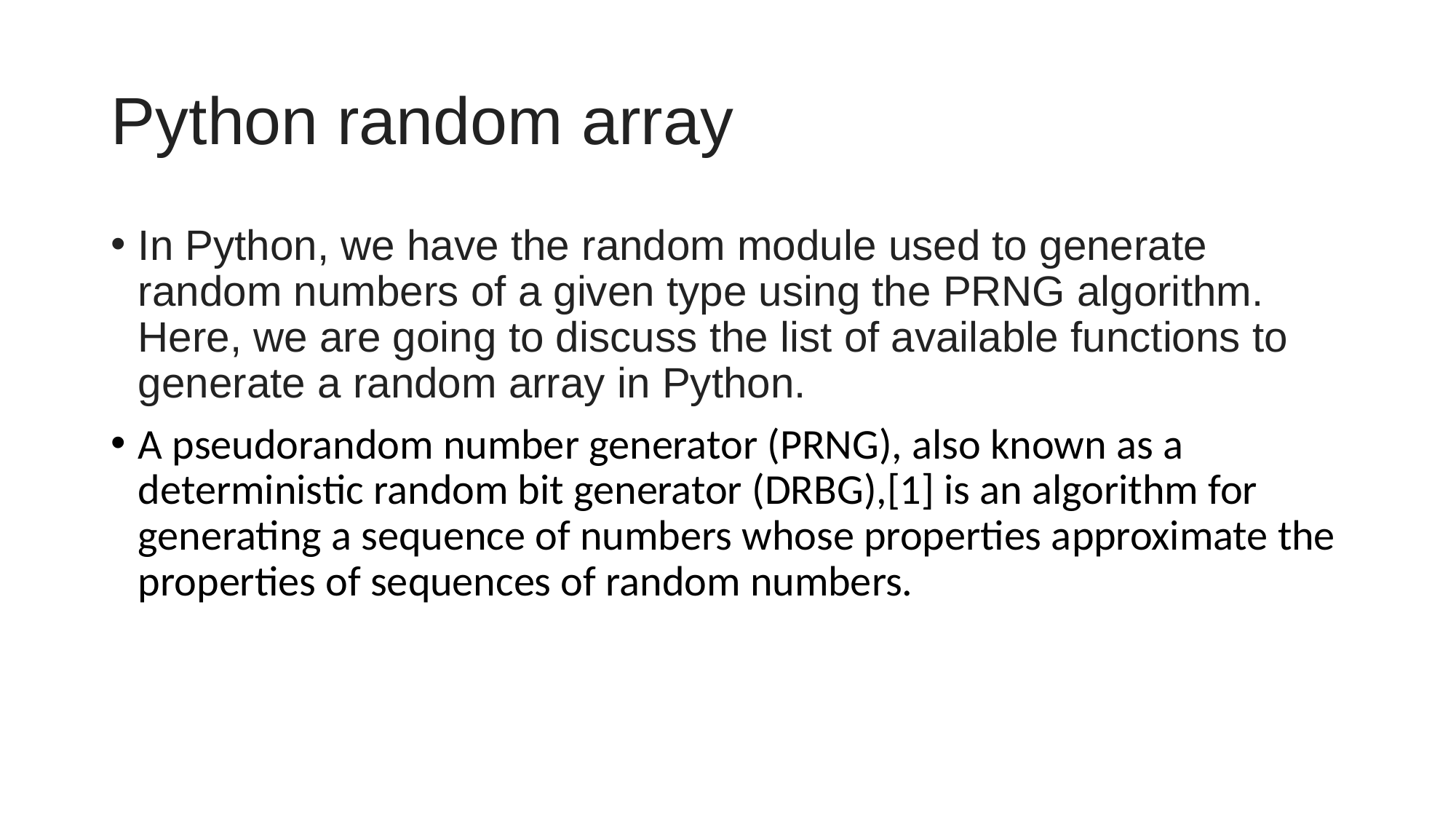

# Python random array
In Python, we have the random module used to generate random numbers of a given type using the PRNG algorithm. Here, we are going to discuss the list of available functions to generate a random array in Python.
A pseudorandom number generator (PRNG), also known as a deterministic random bit generator (DRBG),[1] is an algorithm for generating a sequence of numbers whose properties approximate the properties of sequences of random numbers.